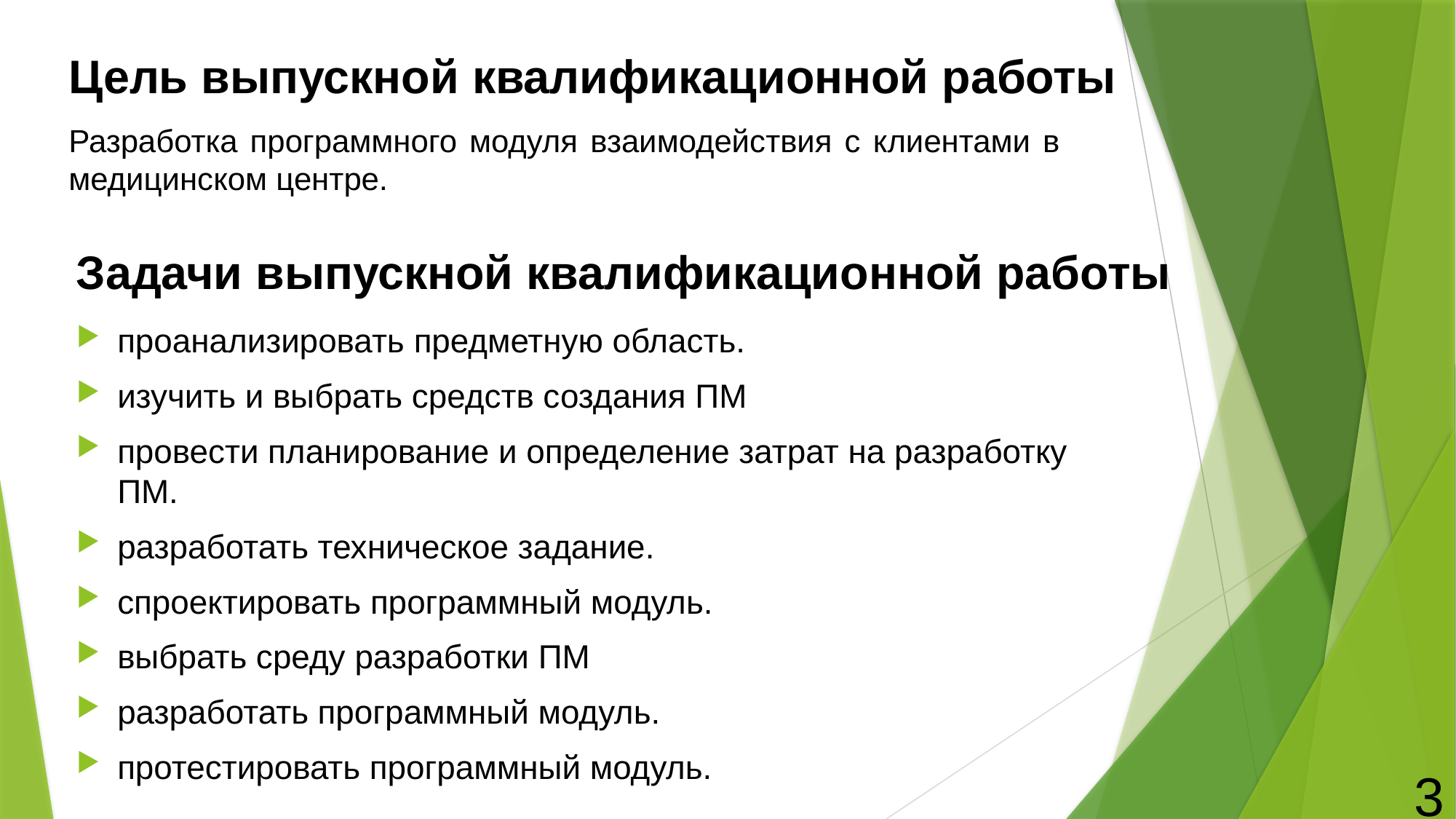

# Цель выпускной квалификационной работы
Разработка программного модуля взаимодействия с клиентами в  медицинском центре.

Задачи выпускной квалификационной работы
проанализировать предметную область.
изучить и выбрать средств создания ПМ
провести планирование и определение затрат на разработку ПМ.
разработать техническое задание.
спроектировать программный модуль.
выбрать среду разработки ПМ
разработать программный модуль.
протестировать программный модуль.

3